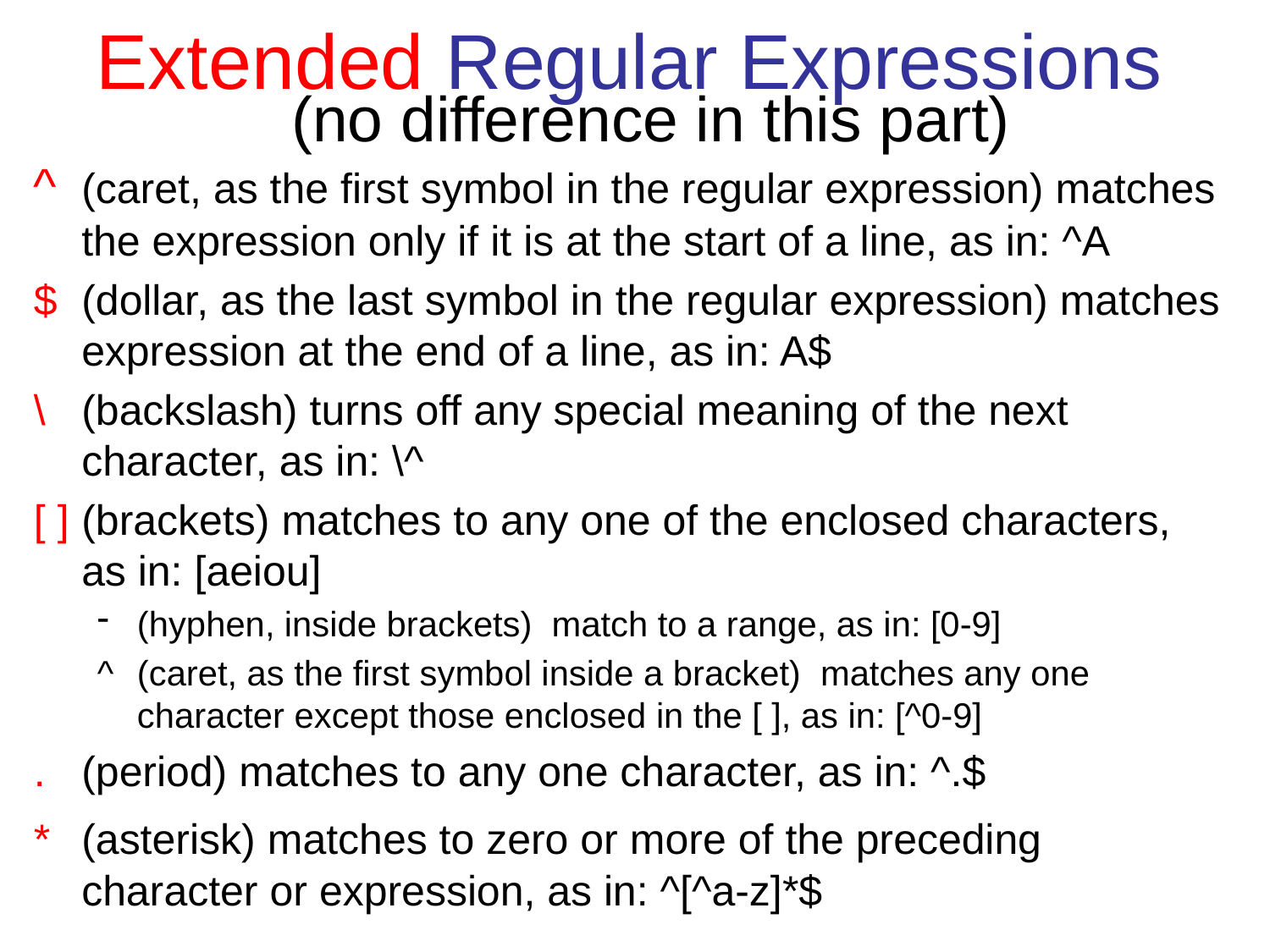

Extended Regular Expressions
(no difference in this part)
^	(caret, as the first symbol in the regular expression) matches the expression only if it is at the start of a line, as in: ^A
$	(dollar, as the last symbol in the regular expression) matches expression at the end of a line, as in: A$
\	(backslash) turns off any special meaning of the next character, as in: \^
[ ]	(brackets) matches to any one of the enclosed characters, as in: [aeiou]
(hyphen, inside brackets)  match to a range, as in: [0-9]
^	(caret, as the first symbol inside a bracket)  matches any one character except those enclosed in the [ ], as in: [^0-9]
.	(period) matches to any one character, as in: ^.$
*	(asterisk) matches to zero or more of the preceding character or expression, as in: ^[^a-z]*$